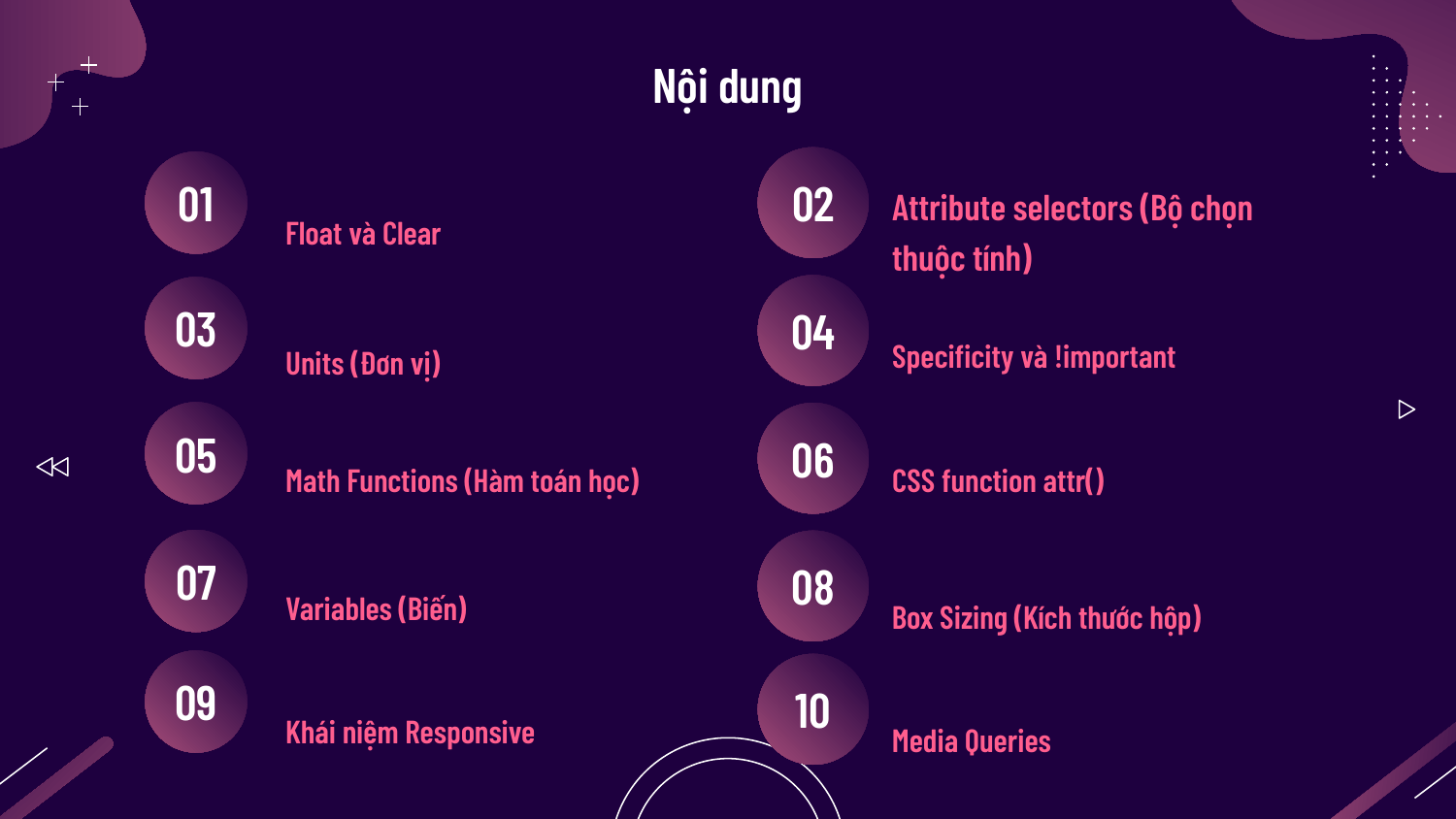

# Nội dung
02
01
Float và Clear
Attribute selectors (Bộ chọn thuộc tính)
Units (Đơn vị)
04
03
Specificity và !important
05
CSS function attr()
06
Math Functions (Hàm toán học)
07
08
Variables (Biến)
Box Sizing (Kích thước hộp)
09
10
Khái niệm Responsive
Media Queries